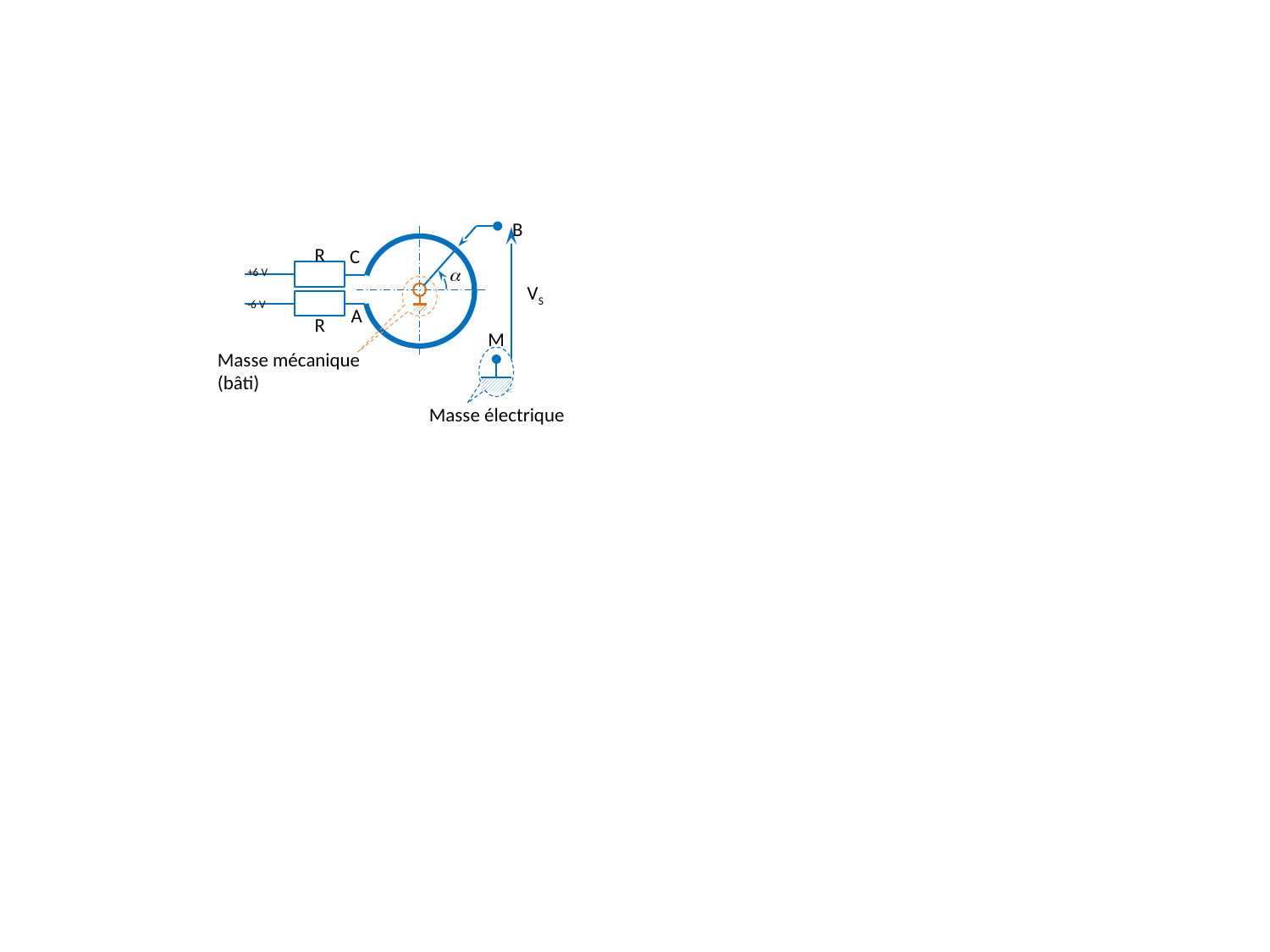

B

R

C
+6 V

α

VS

-6 V

A

R
M
Masse mécanique (bâti)

Masse électrique